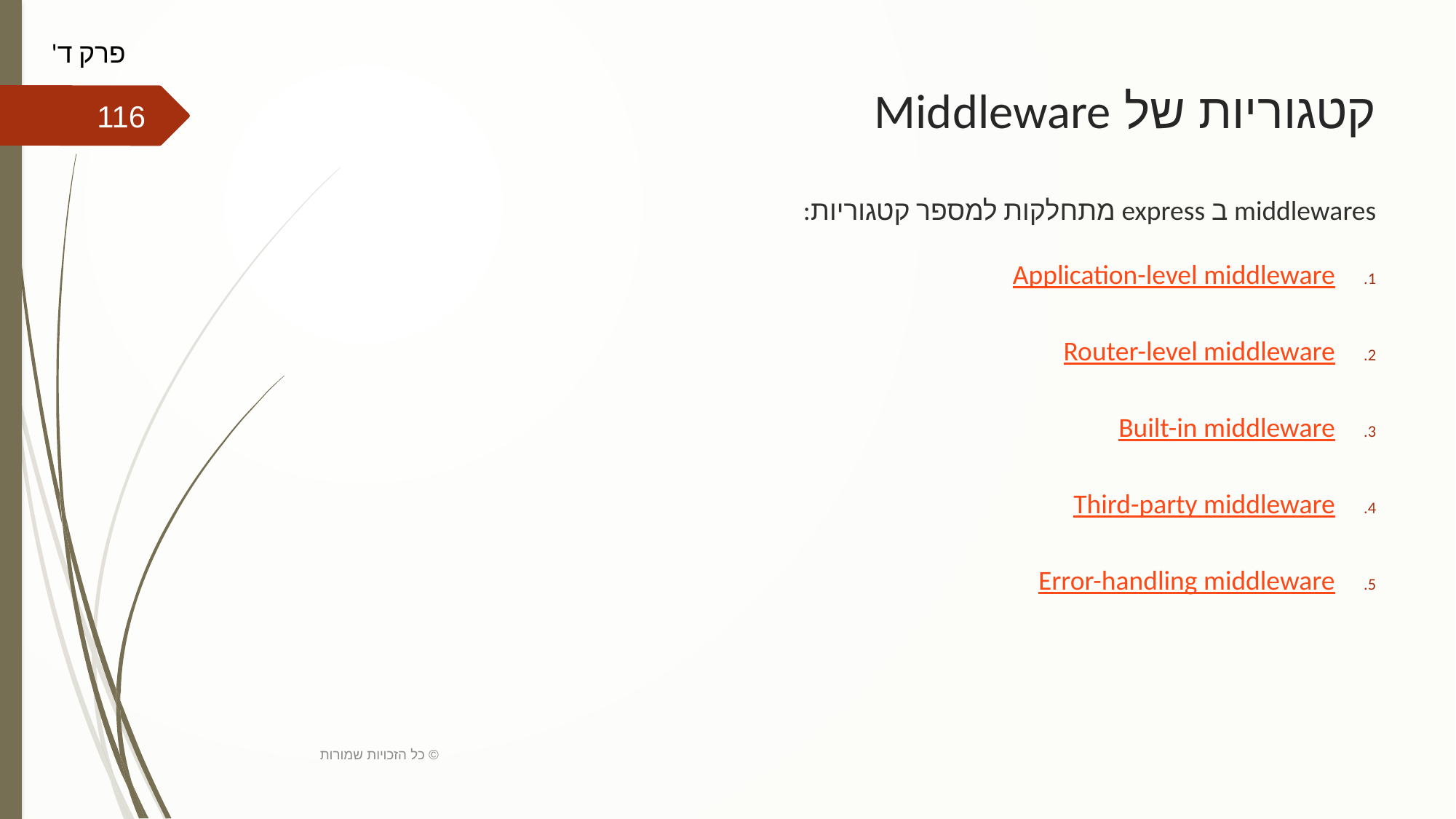

פרק ד'
# קטגוריות של Middleware
116
middlewares ב express מתחלקות למספר קטגוריות:
Application-level middleware
Router-level middleware
Built-in middleware
Third-party middleware
Error-handling middleware

כל הזכויות שמורות ©